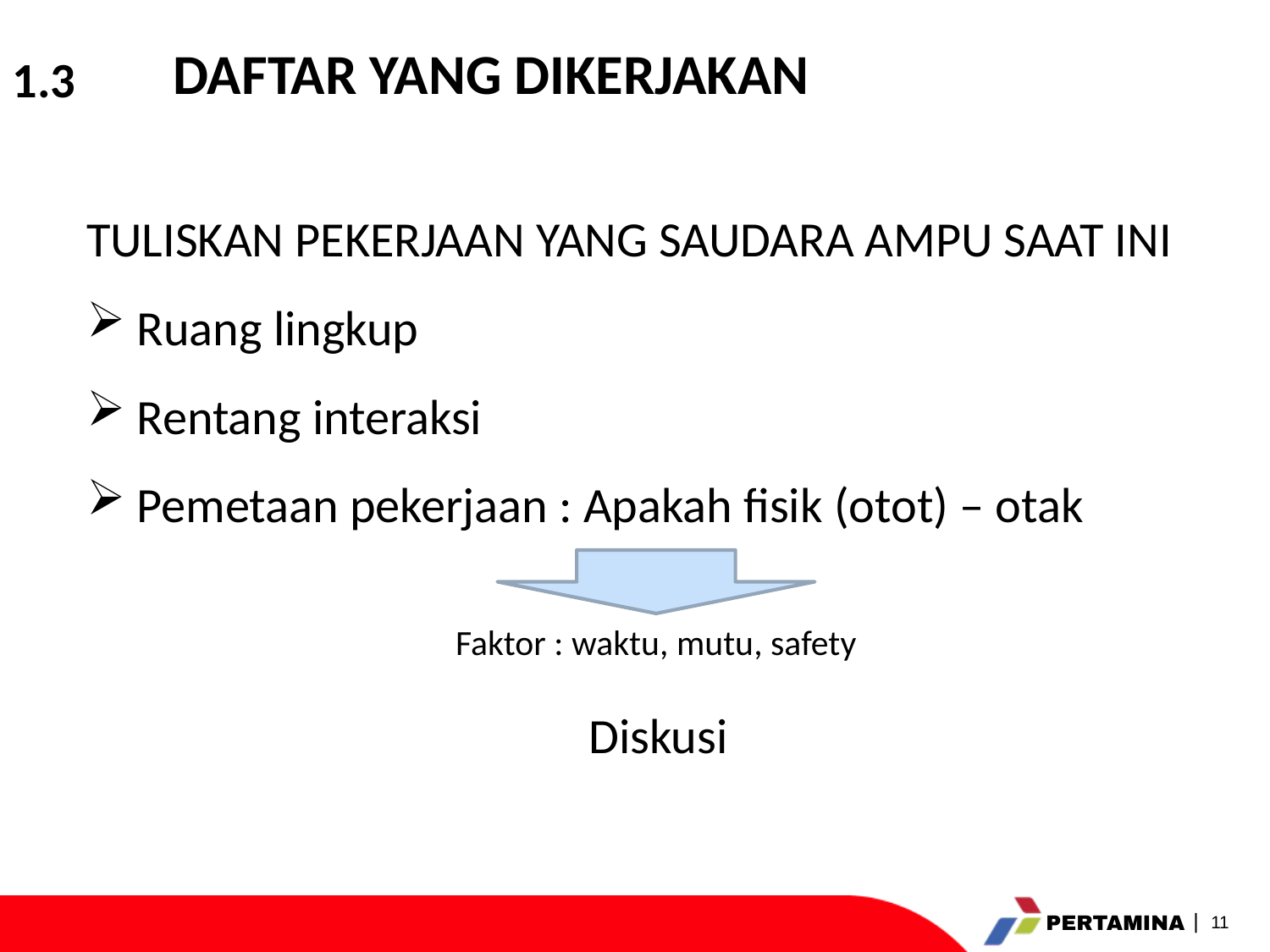

DAFTAR YANG DIKERJAKAN
1.3
TULISKAN PEKERJAAN YANG SAUDARA AMPU SAAT INI
 Ruang lingkup
 Rentang interaksi
 Pemetaan pekerjaan : Apakah fisik (otot) – otak

Faktor : waktu, mutu, safety
Diskusi
11